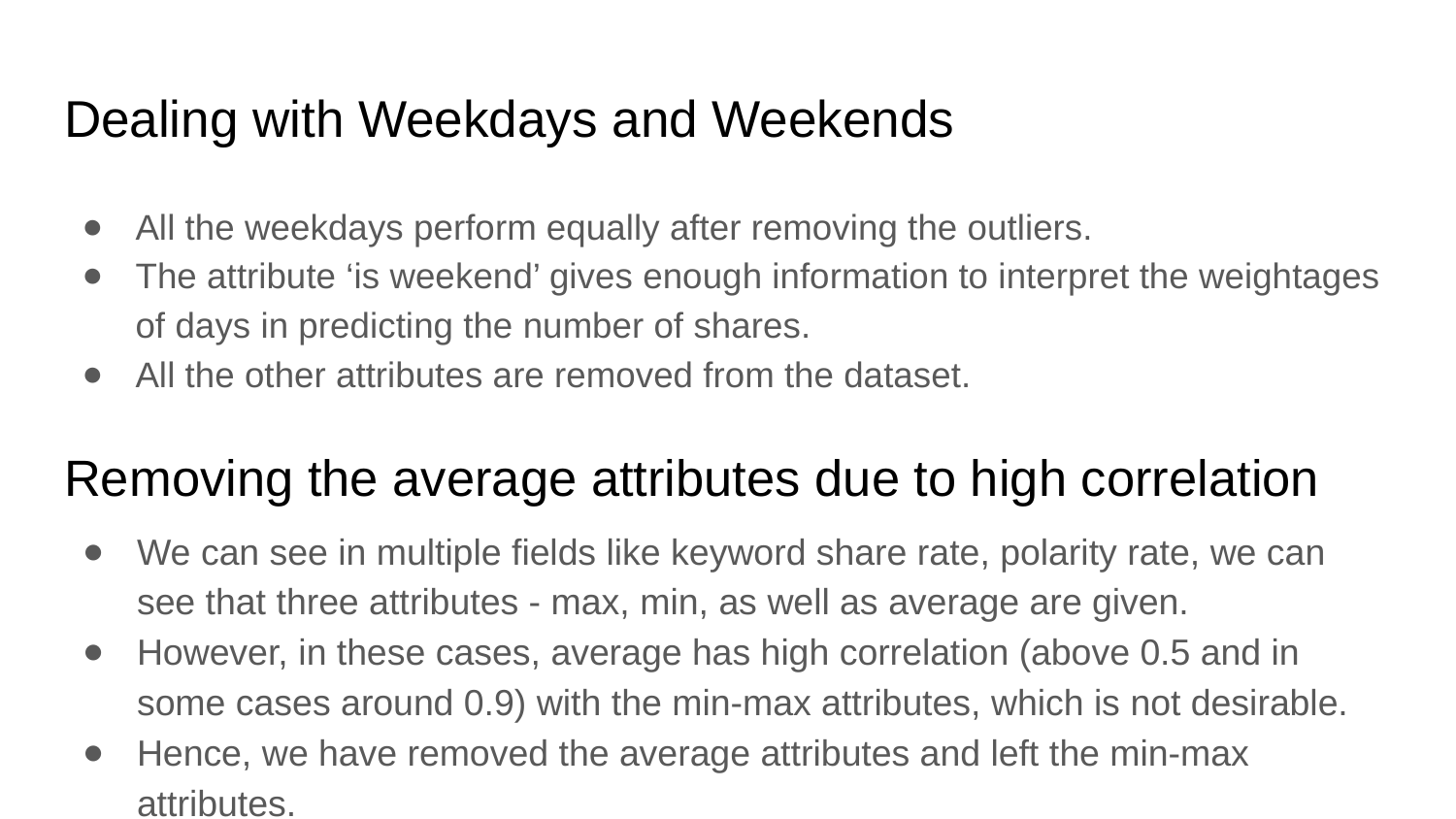

# Dealing with Weekdays and Weekends
All the weekdays perform equally after removing the outliers.
The attribute ‘is weekend’ gives enough information to interpret the weightages of days in predicting the number of shares.
All the other attributes are removed from the dataset.
Removing the average attributes due to high correlation
We can see in multiple fields like keyword share rate, polarity rate, we can see that three attributes - max, min, as well as average are given.
However, in these cases, average has high correlation (above 0.5 and in some cases around 0.9) with the min-max attributes, which is not desirable.
Hence, we have removed the average attributes and left the min-max attributes.